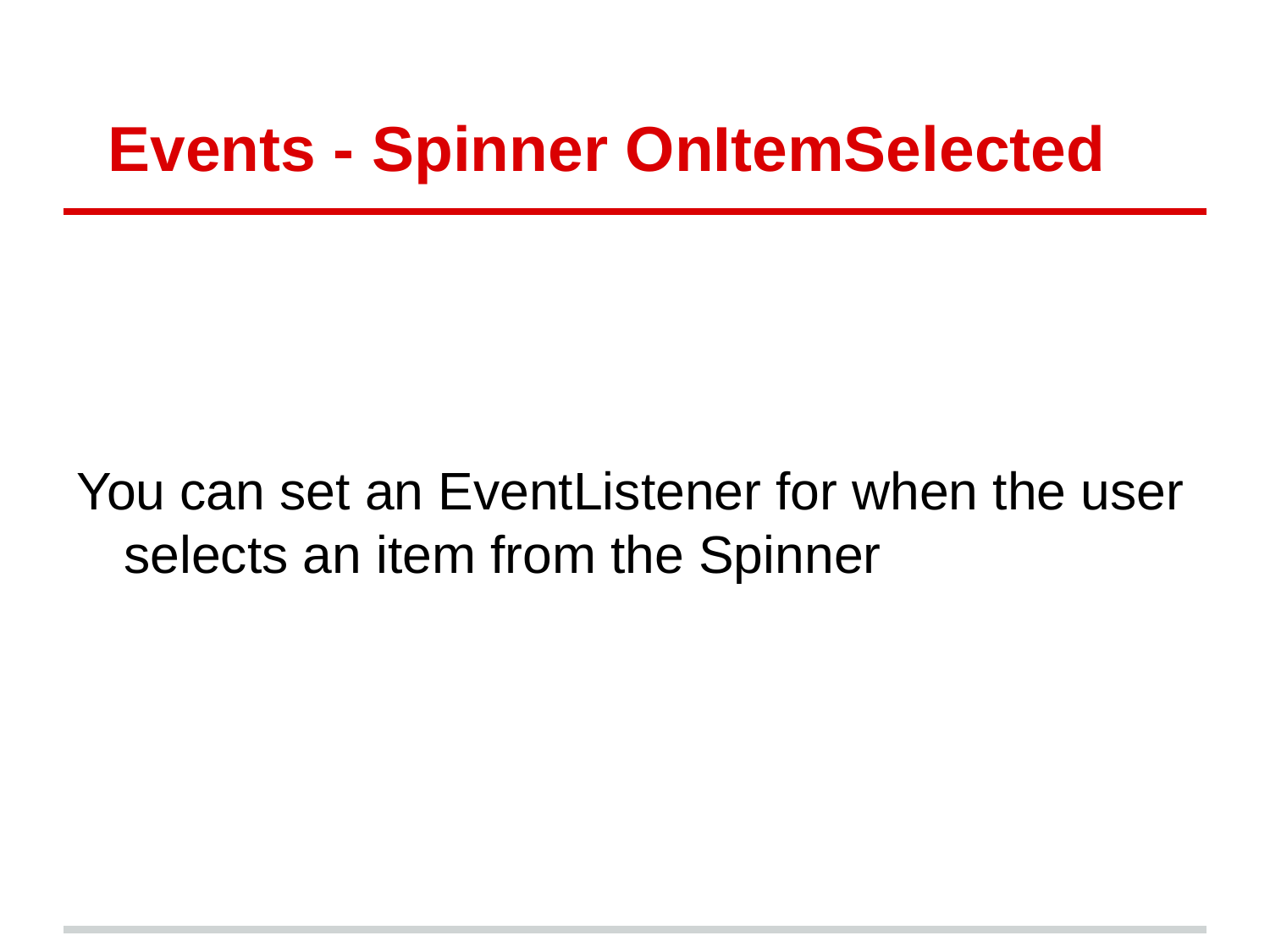

# Events - Spinner OnItemSelected

You can set an EventListener for when the user selects an item from the Spinner